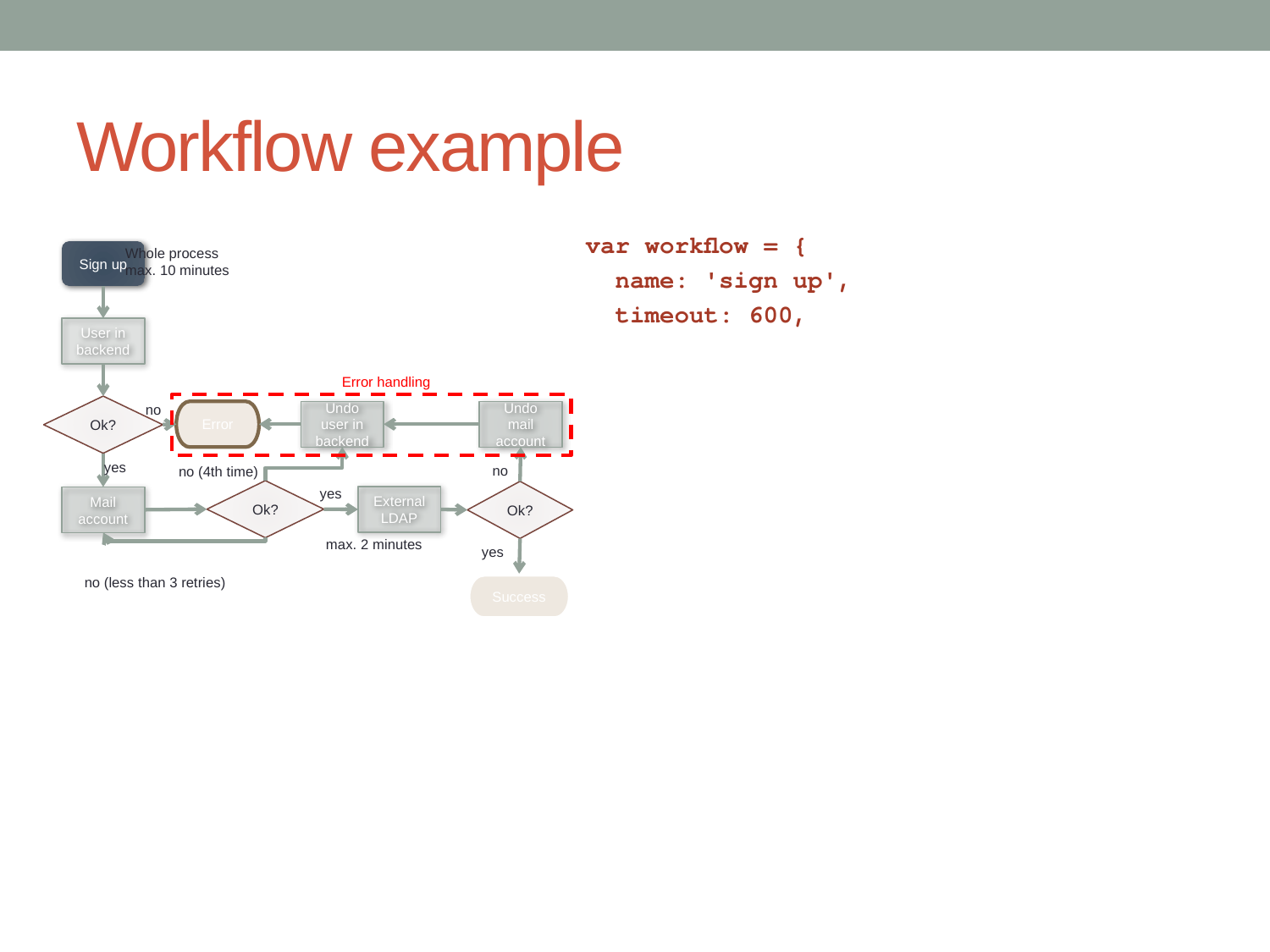

# Workflow example
var workflow = {
  name: 'sign up',
  timeout: 600,
Whole process
max. 10 minutes
Sign up
User in backend
Error handling
no

Ok?
Error
Undo user in backend
Undo mail account
yes
no
no (4th time)
yes
Ok?
Ok?
External LDAP
Mail account
max. 2 minutes
yes
no (less than 3 retries)
Success